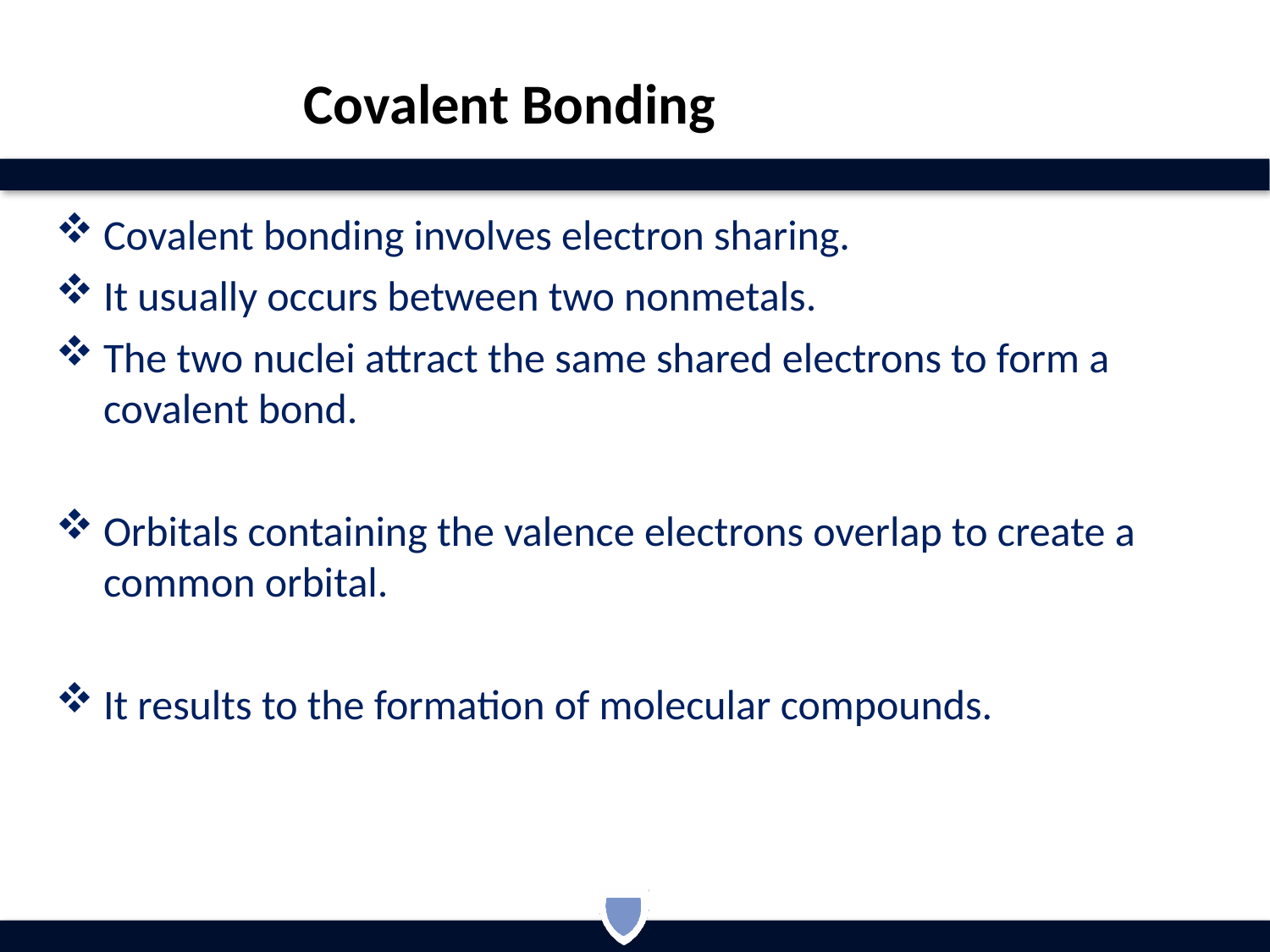

Covalent Bonding
Covalent bonding involves electron sharing.
It usually occurs between two nonmetals.
The two nuclei attract the same shared electrons to form a covalent bond.

Orbitals containing the valence electrons overlap to create a common orbital.

It results to the formation of molecular compounds.